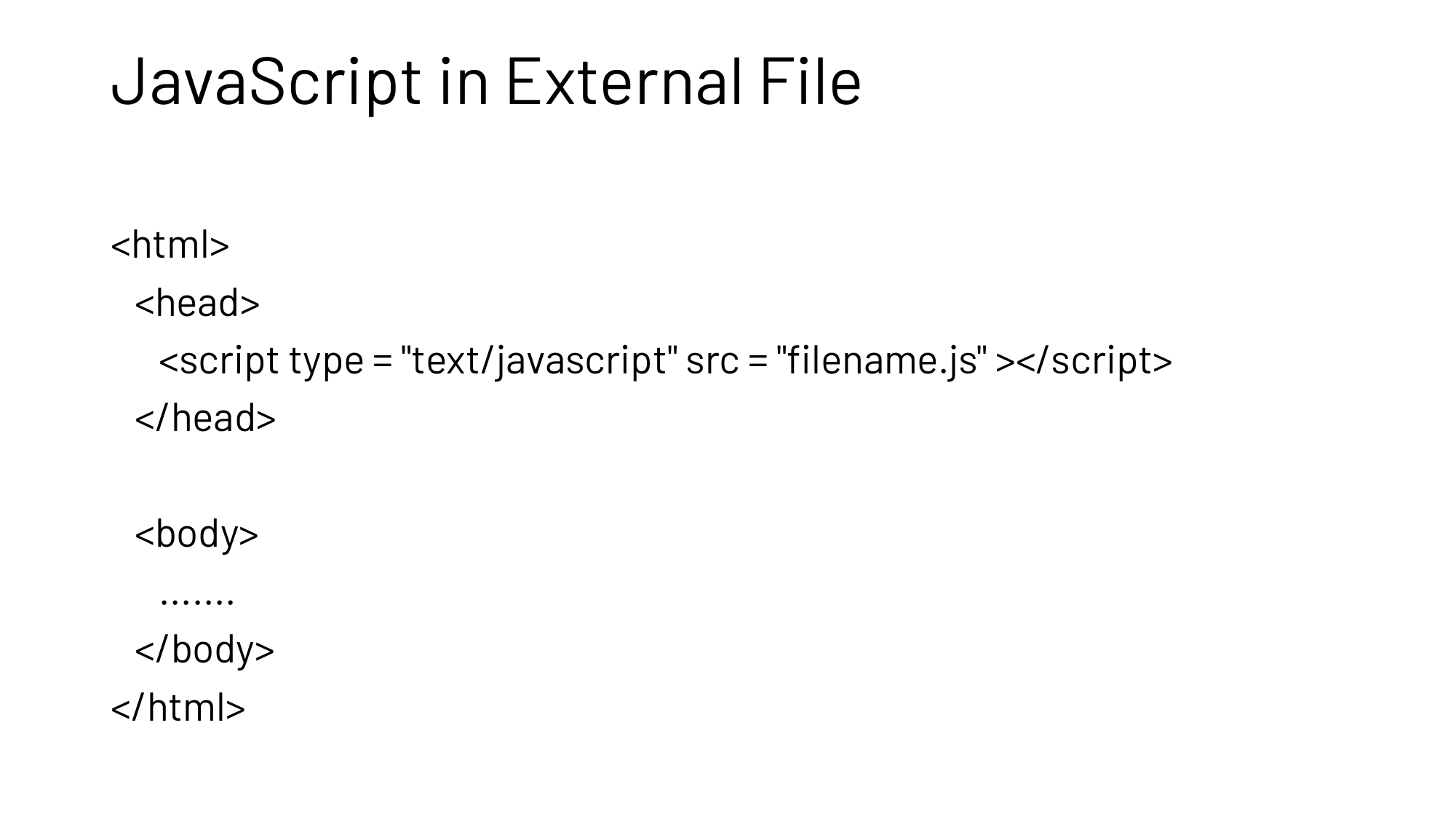

# JavaScript in External File
<html>
   <head>
      <script type = "text/javascript" src = "filename.js" ></script>
   </head>

   <body>
      .......
   </body>
</html>